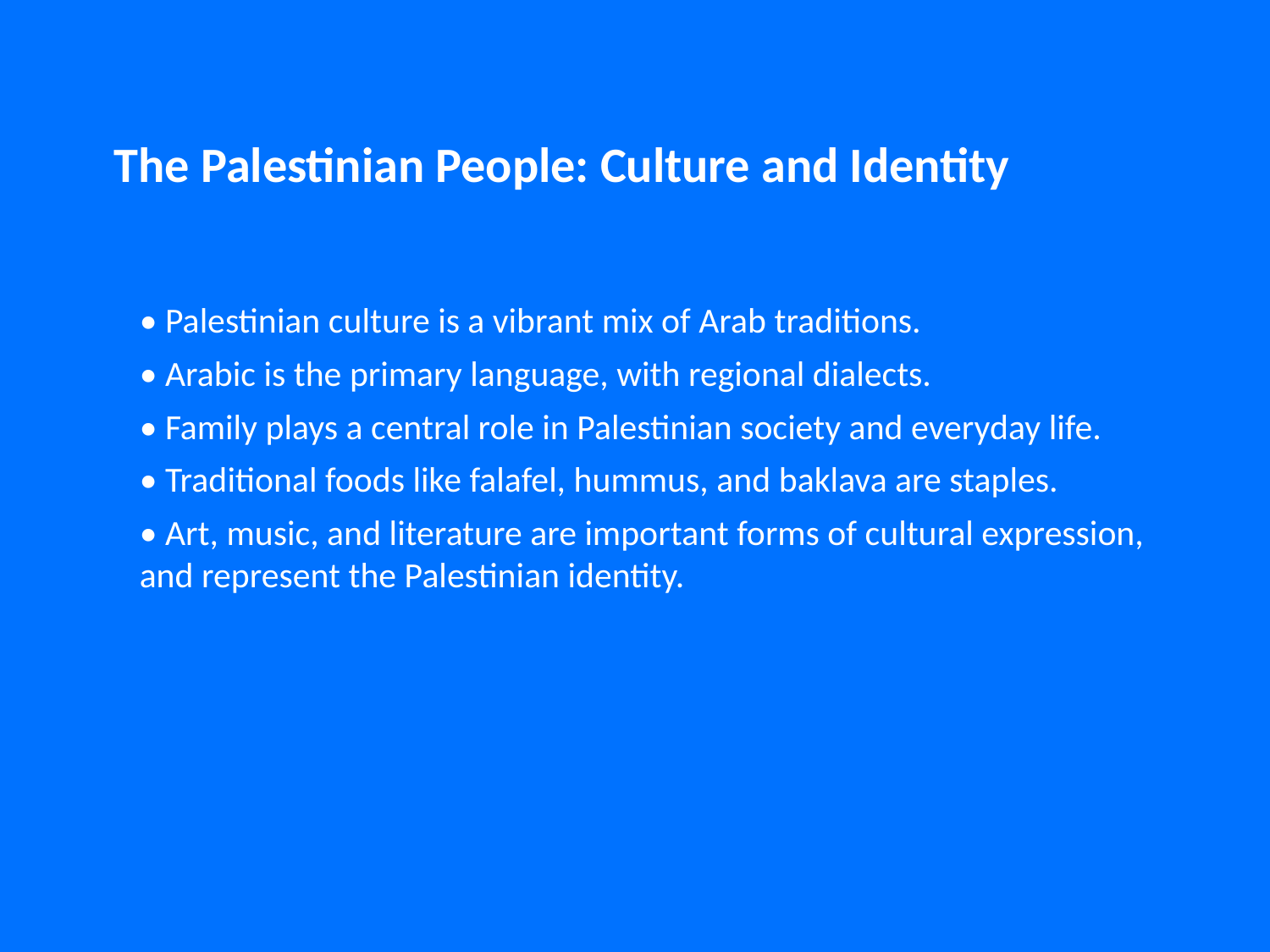

The Palestinian People: Culture and Identity

• Palestinian culture is a vibrant mix of Arab traditions.
• Arabic is the primary language, with regional dialects.
• Family plays a central role in Palestinian society and everyday life.
• Traditional foods like falafel, hummus, and baklava are staples.
• Art, music, and literature are important forms of cultural expression, and represent the Palestinian identity.